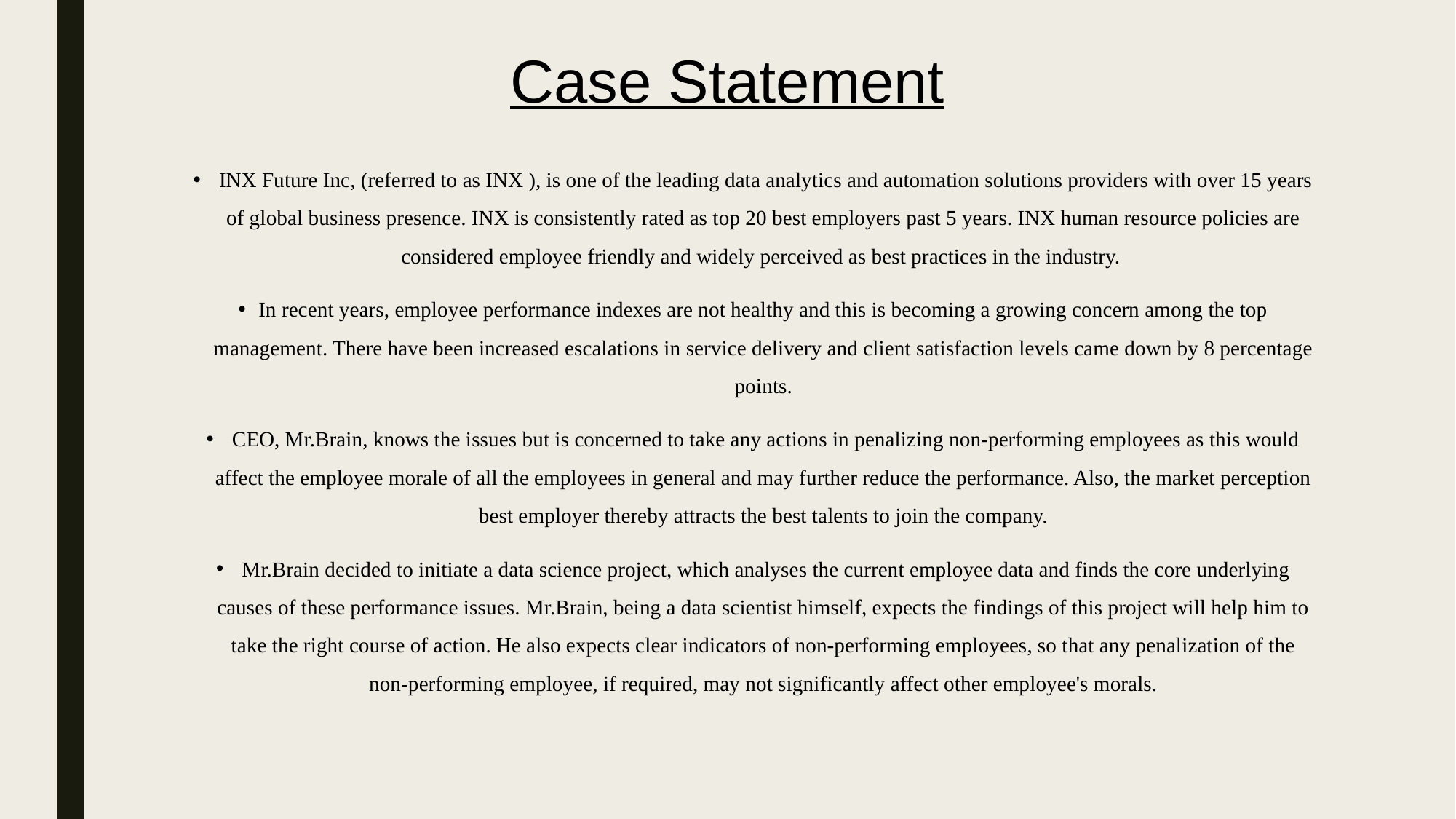

Case Statement
 INX Future Inc, (referred to as INX ), is one of the leading data analytics and automation solutions providers with over 15 years of global business presence. INX is consistently rated as top 20 best employers past 5 years. INX human resource policies are considered employee friendly and widely perceived as best practices in the industry.
In recent years, employee performance indexes are not healthy and this is becoming a growing concern among the top management. There have been increased escalations in service delivery and client satisfaction levels came down by 8 percentage points.
 CEO, Mr.Brain, knows the issues but is concerned to take any actions in penalizing non-performing employees as this would affect the employee morale of all the employees in general and may further reduce the performance. Also, the market perception best employer thereby attracts the best talents to join the company.
 Mr.Brain decided to initiate a data science project, which analyses the current employee data and finds the core underlying causes of these performance issues. Mr.Brain, being a data scientist himself, expects the findings of this project will help him to take the right course of action. He also expects clear indicators of non-performing employees, so that any penalization of the non-performing employee, if required, may not significantly affect other employee's morals.